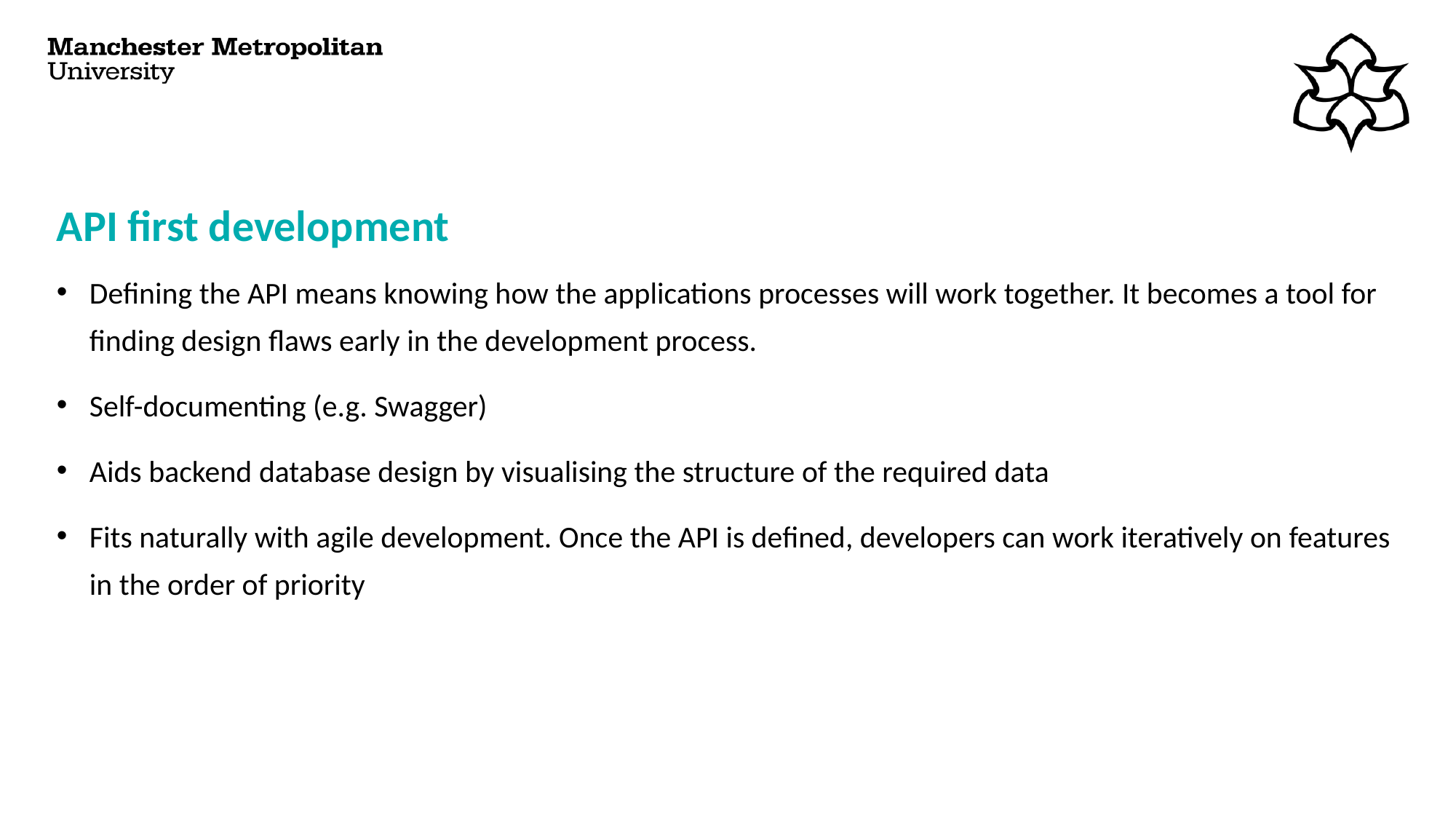

# API first development
Defining the API means knowing how the applications processes will work together. It becomes a tool for finding design flaws early in the development process.
Self-documenting (e.g. Swagger)
Aids backend database design by visualising the structure of the required data
Fits naturally with agile development. Once the API is defined, developers can work iteratively on features in the order of priority